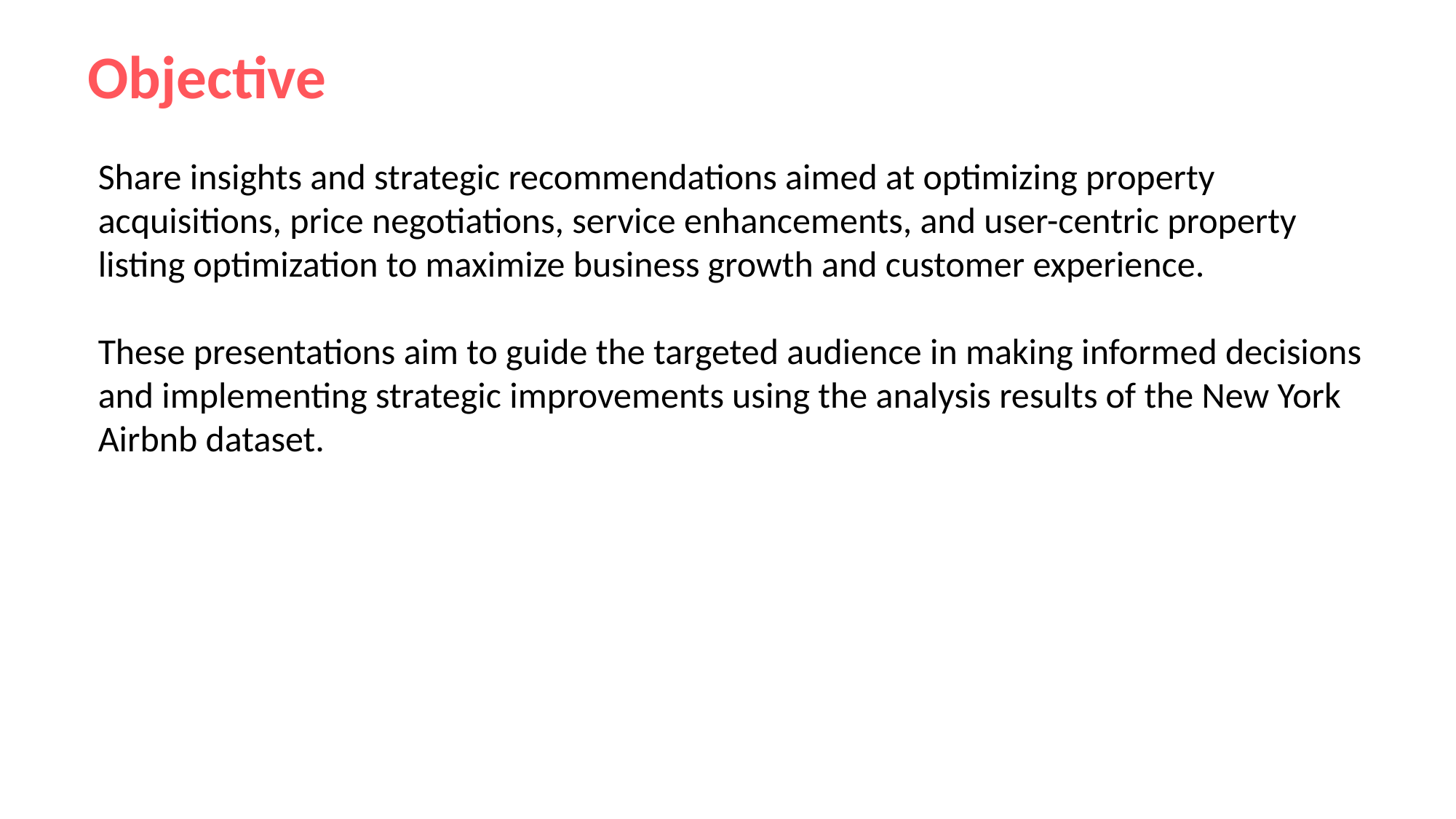

Objective
Share insights and strategic recommendations aimed at optimizing property acquisitions, price negotiations, service enhancements, and user-centric property listing optimization to maximize business growth and customer experience.

These presentations aim to guide the targeted audience in making informed decisions and implementing strategic improvements using the analysis results of the New York Airbnb dataset.